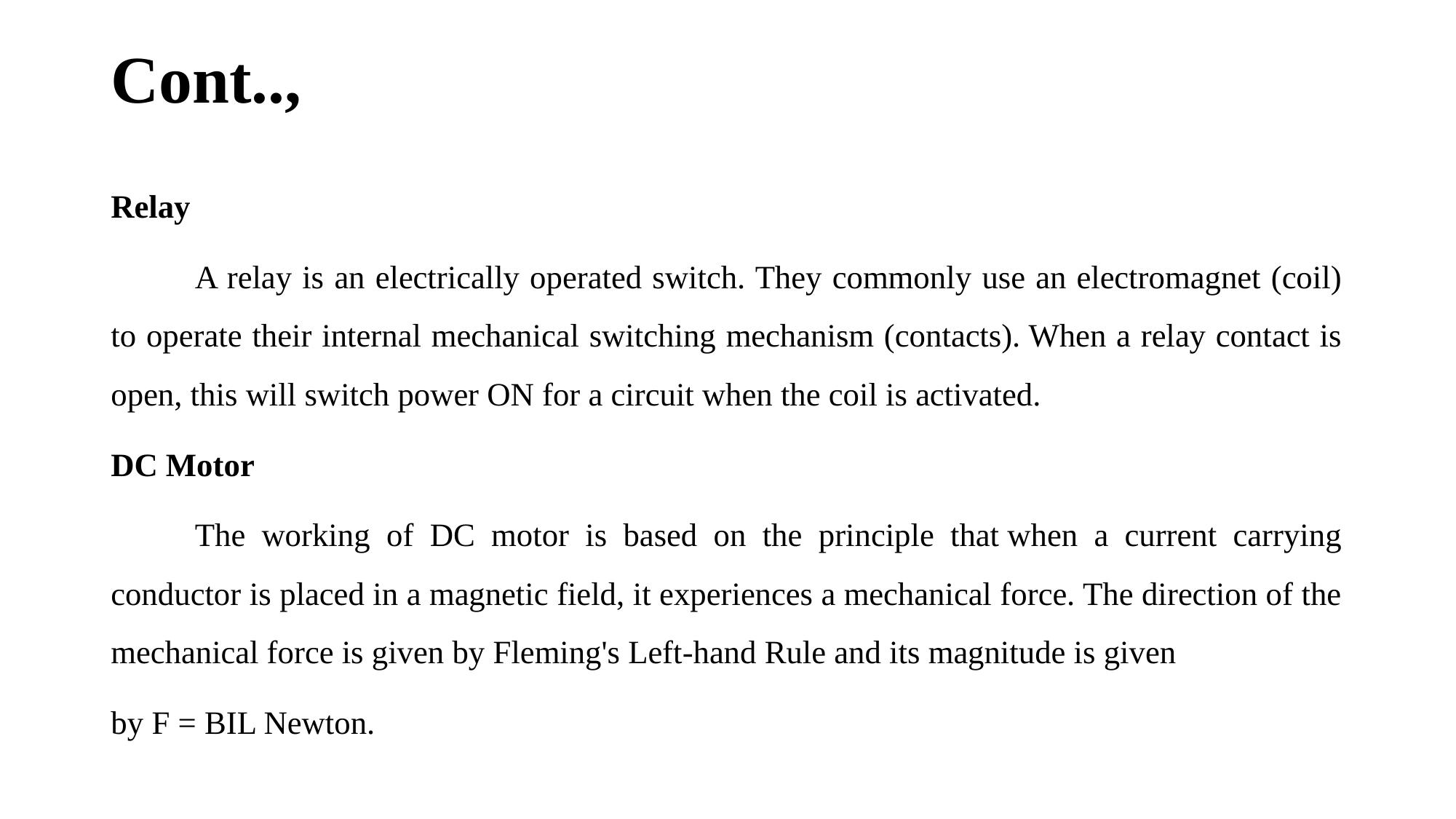

# Cont..,
Relay
	A relay is an electrically operated switch. They commonly use an electromagnet (coil) to operate their internal mechanical switching mechanism (contacts). When a relay contact is open, this will switch power ON for a circuit when the coil is activated.
DC Motor
	The working of DC motor is based on the principle that when a current carrying conductor is placed in a magnetic field, it experiences a mechanical force. The direction of the mechanical force is given by Fleming's Left-hand Rule and its magnitude is given
by F = BIL Newton.